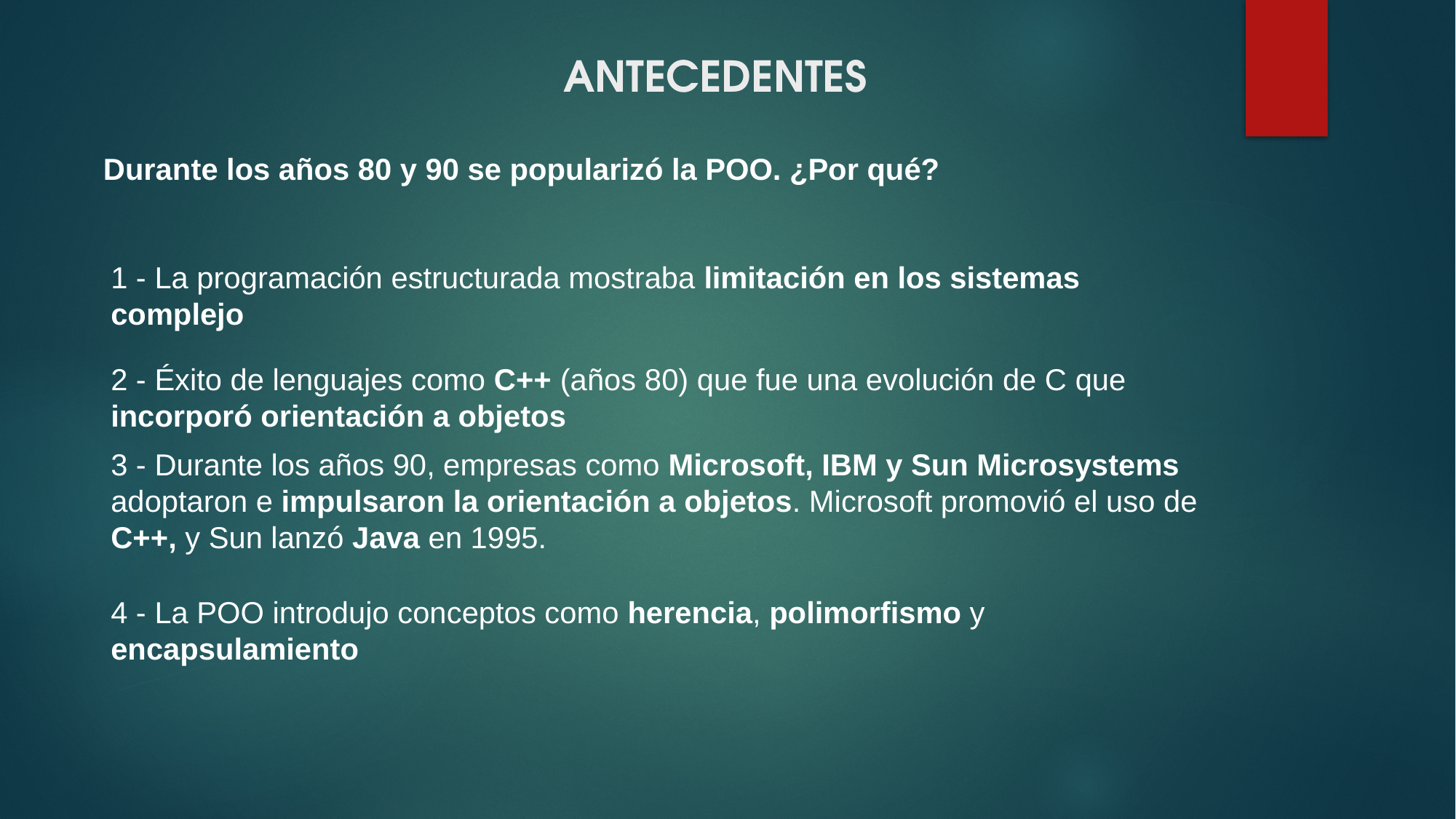

# ANTECEDENTES
Durante los años 80 y 90 se popularizó la POO. ¿Por qué?

1 - La programación estructurada mostraba limitación en los sistemas complejo

2 - Éxito de lenguajes como C++ (años 80) que fue una evolución de C que incorporó orientación a objetos
3 - Durante los años 90, empresas como Microsoft, IBM y Sun Microsystems adoptaron e impulsaron la orientación a objetos. Microsoft promovió el uso de C++, y Sun lanzó Java en 1995.

4 - La POO introdujo conceptos como herencia, polimorfismo y encapsulamiento